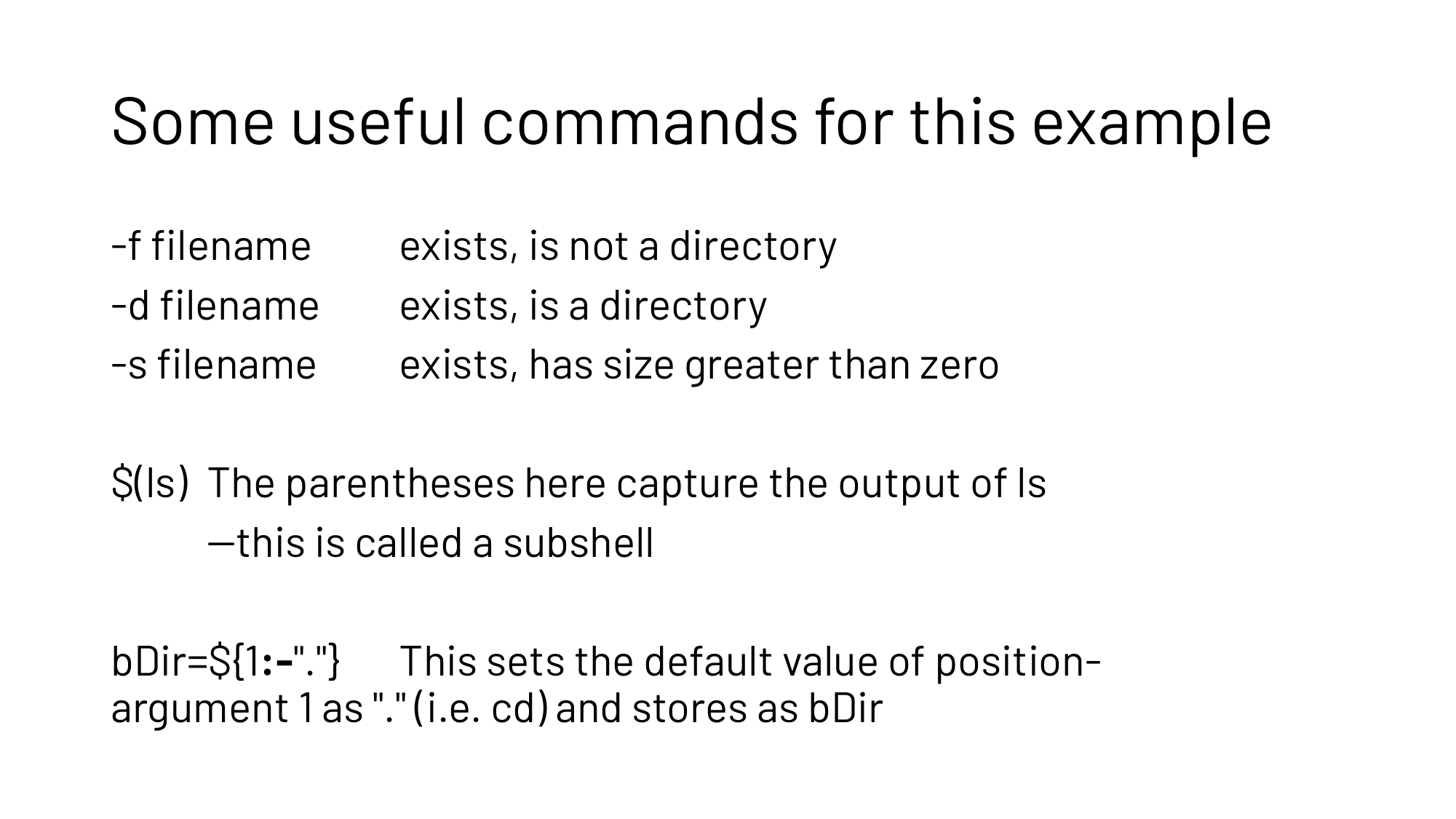

# Some useful commands for this example
-f filename	exists, is not a directory
-d filename	exists, is a directory
-s filename	exists, has size greater than zero

$(ls)		The parentheses here capture the output of ls
		--this is called a subshell

bDir=${1:-"."}	This sets the default value of position-					argument 1 as "." (i.e. cd) and stores as bDir